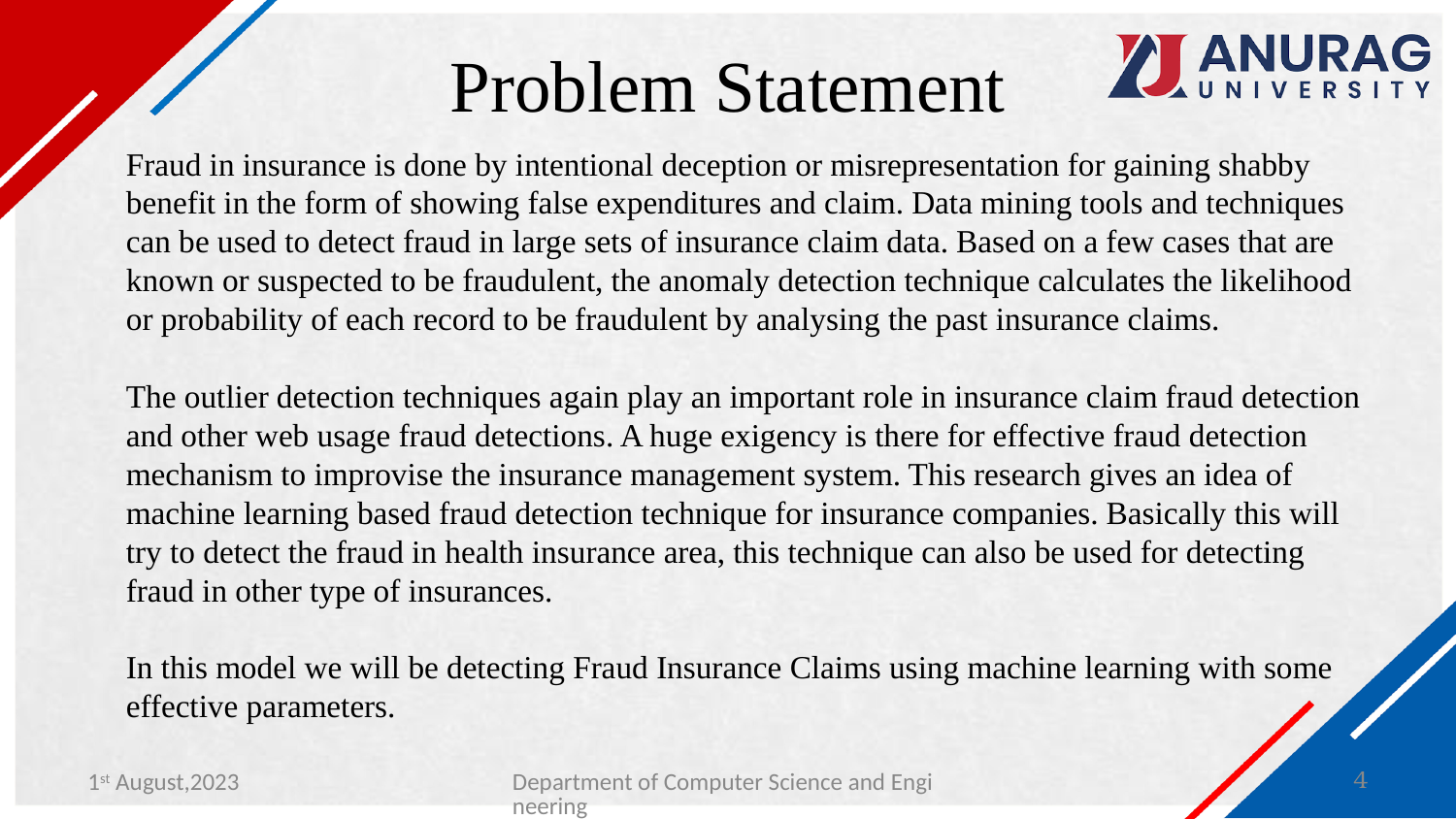

Problem Statement
Fraud in insurance is done by intentional deception or misrepresentation for gaining shabby benefit in the form of showing false expenditures and claim. Data mining tools and techniques can be used to detect fraud in large sets of insurance claim data. Based on a few cases that are known or suspected to be fraudulent, the anomaly detection technique calculates the likelihood or probability of each record to be fraudulent by analysing the past insurance claims.

The outlier detection techniques again play an important role in insurance claim fraud detection and other web usage fraud detections. A huge exigency is there for effective fraud detection mechanism to improvise the insurance management system. This research gives an idea of machine learning based fraud detection technique for insurance companies. Basically this will try to detect the fraud in health insurance area, this technique can also be used for detecting fraud in other type of insurances.

In this model we will be detecting Fraud Insurance Claims using machine learning with some effective parameters.

1st August,2023
Department of Computer Science and Engineering
4